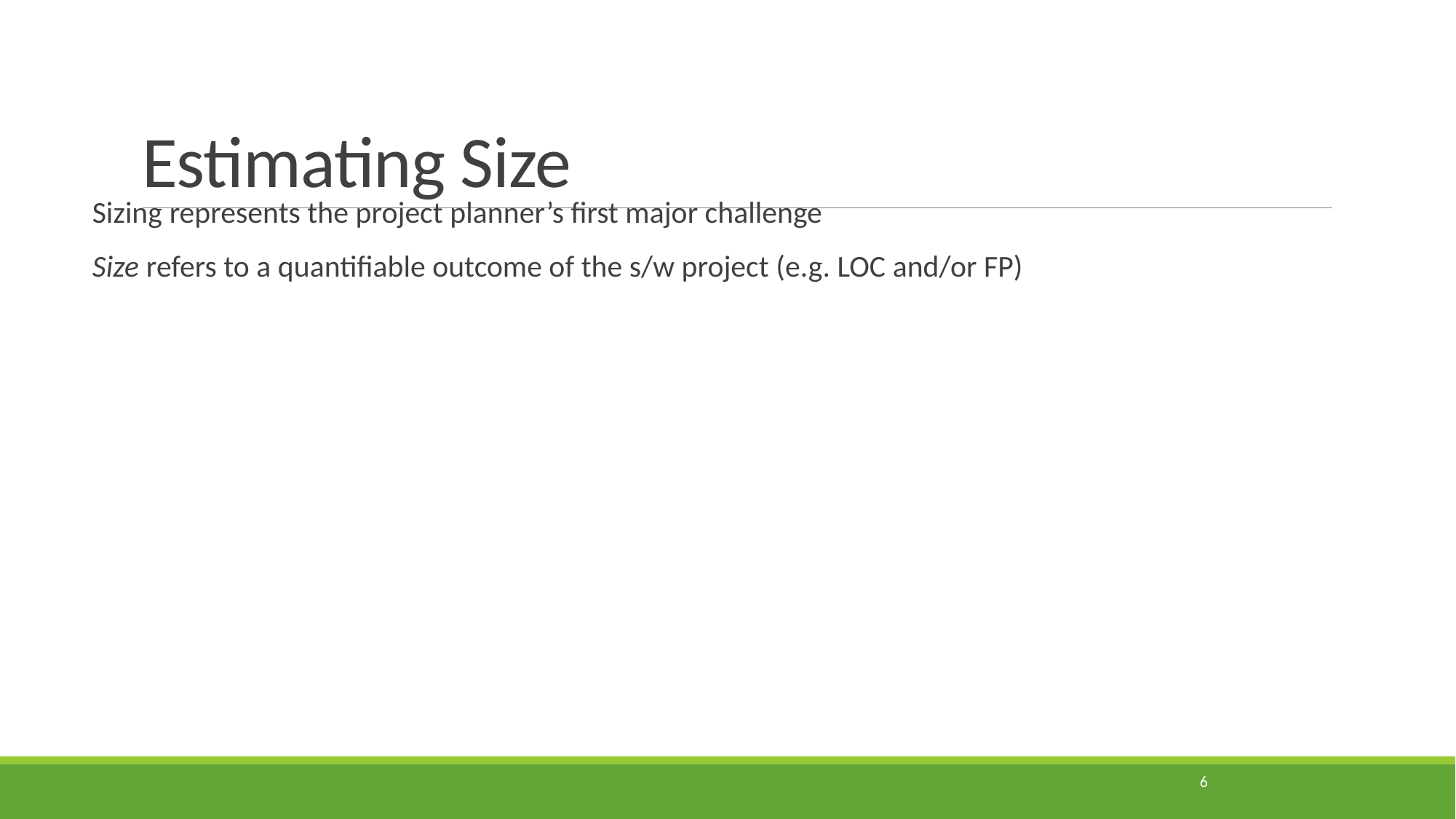

# Estimating Size
Sizing represents the project planner’s first major challenge
Size refers to a quantifiable outcome of the s/w project (e.g. LOC and/or FP)
6